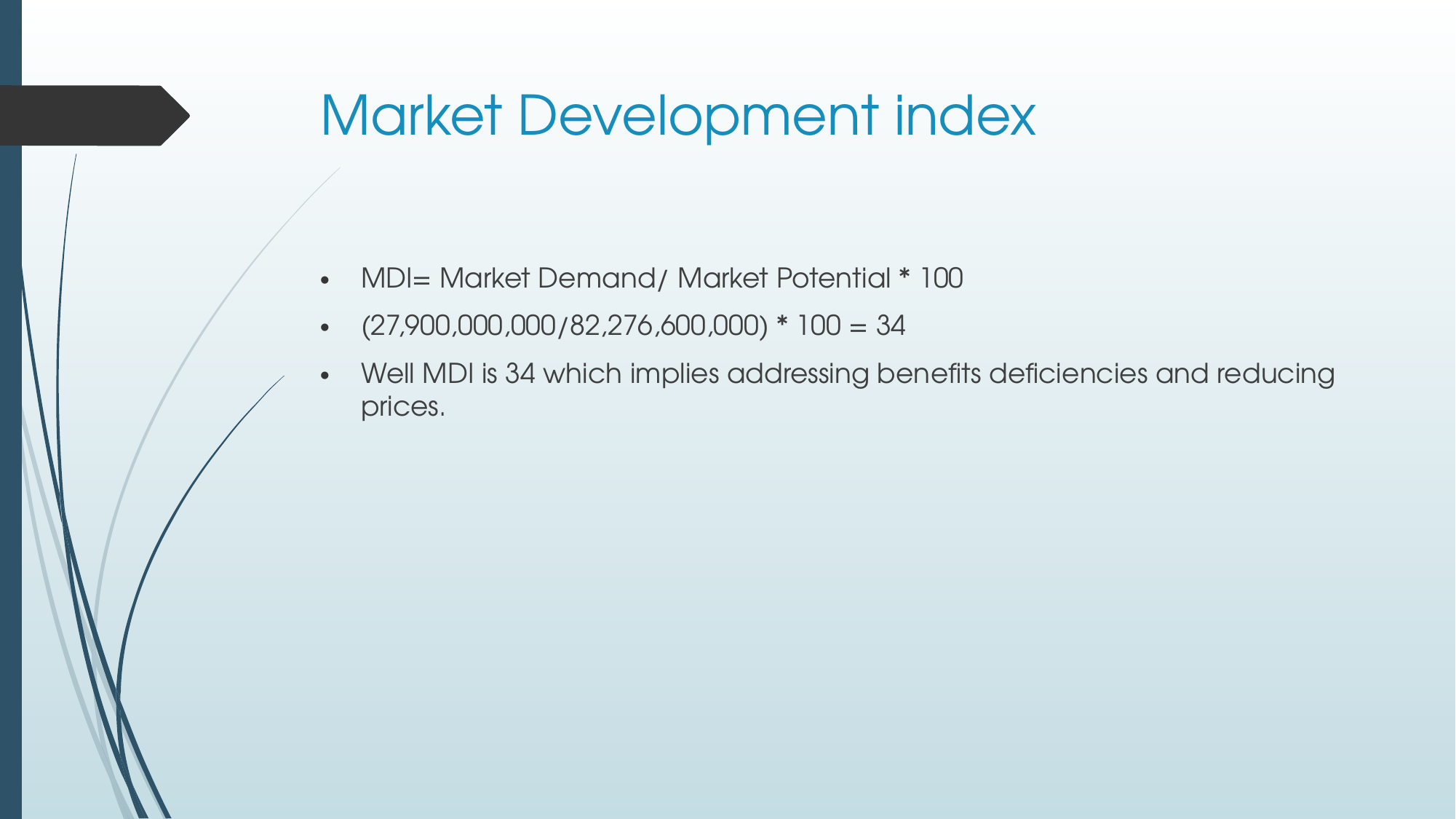

# Market Development index
MDI= Market Demand/ Market Potential * 100
(27,900,000,000/82,276,600,000) * 100 = 34
Well MDI is 34 which implies addressing benefits deficiencies and reducing prices.